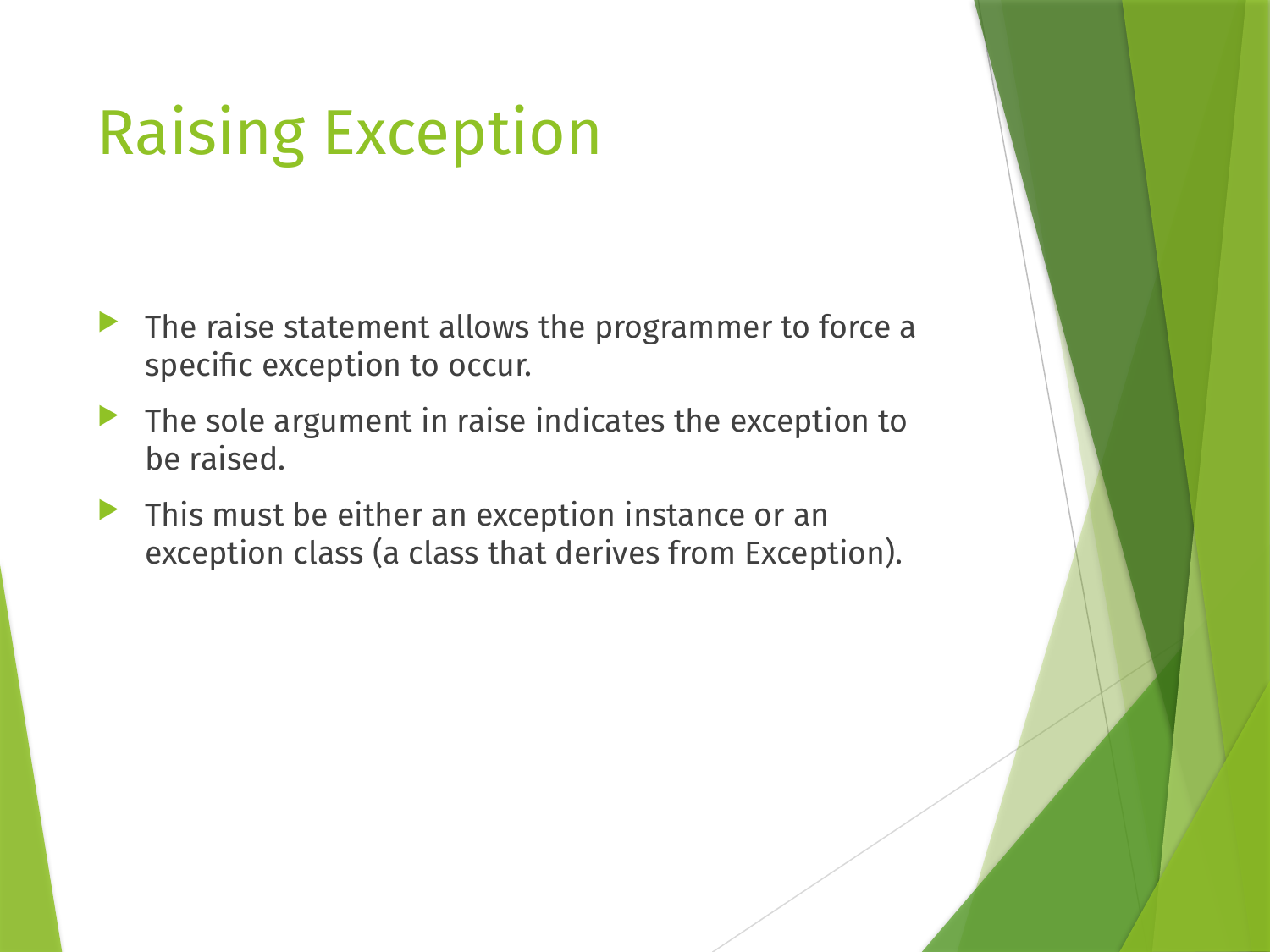

# Raising Exception
The raise statement allows the programmer to force a specific exception to occur.
The sole argument in raise indicates the exception to be raised.
This must be either an exception instance or an exception class (a class that derives from Exception).